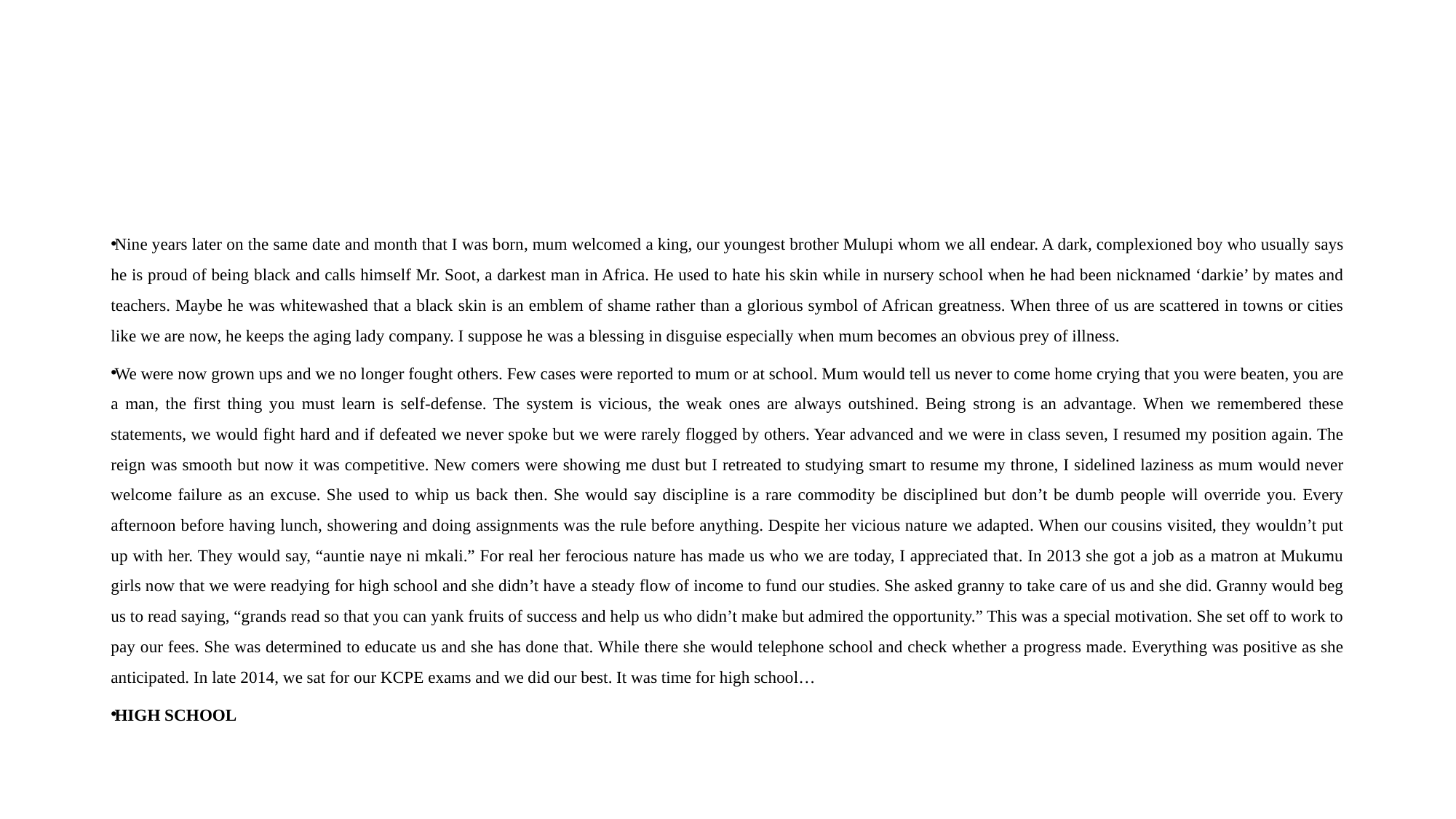

#
Nine years later on the same date and month that I was born, mum welcomed a king, our youngest brother Mulupi whom we all endear. A dark, complexioned boy who usually says he is proud of being black and calls himself Mr. Soot, a darkest man in Africa. He used to hate his skin while in nursery school when he had been nicknamed ‘darkie’ by mates and teachers. Maybe he was whitewashed that a black skin is an emblem of shame rather than a glorious symbol of African greatness. When three of us are scattered in towns or cities like we are now, he keeps the aging lady company. I suppose he was a blessing in disguise especially when mum becomes an obvious prey of illness.
We were now grown ups and we no longer fought others. Few cases were reported to mum or at school. Mum would tell us never to come home crying that you were beaten, you are a man, the first thing you must learn is self-defense. The system is vicious, the weak ones are always outshined. Being strong is an advantage. When we remembered these statements, we would fight hard and if defeated we never spoke but we were rarely flogged by others. Year advanced and we were in class seven, I resumed my position again. The reign was smooth but now it was competitive. New comers were showing me dust but I retreated to studying smart to resume my throne, I sidelined laziness as mum would never welcome failure as an excuse. She used to whip us back then. She would say discipline is a rare commodity be disciplined but don’t be dumb people will override you. Every afternoon before having lunch, showering and doing assignments was the rule before anything. Despite her vicious nature we adapted. When our cousins visited, they wouldn’t put up with her. They would say, “auntie naye ni mkali.” For real her ferocious nature has made us who we are today, I appreciated that. In 2013 she got a job as a matron at Mukumu girls now that we were readying for high school and she didn’t have a steady flow of income to fund our studies. She asked granny to take care of us and she did. Granny would beg us to read saying, “grands read so that you can yank fruits of success and help us who didn’t make but admired the opportunity.” This was a special motivation. She set off to work to pay our fees. She was determined to educate us and she has done that. While there she would telephone school and check whether a progress made. Everything was positive as she anticipated. In late 2014, we sat for our KCPE exams and we did our best. It was time for high school…
HIGH SCHOOL